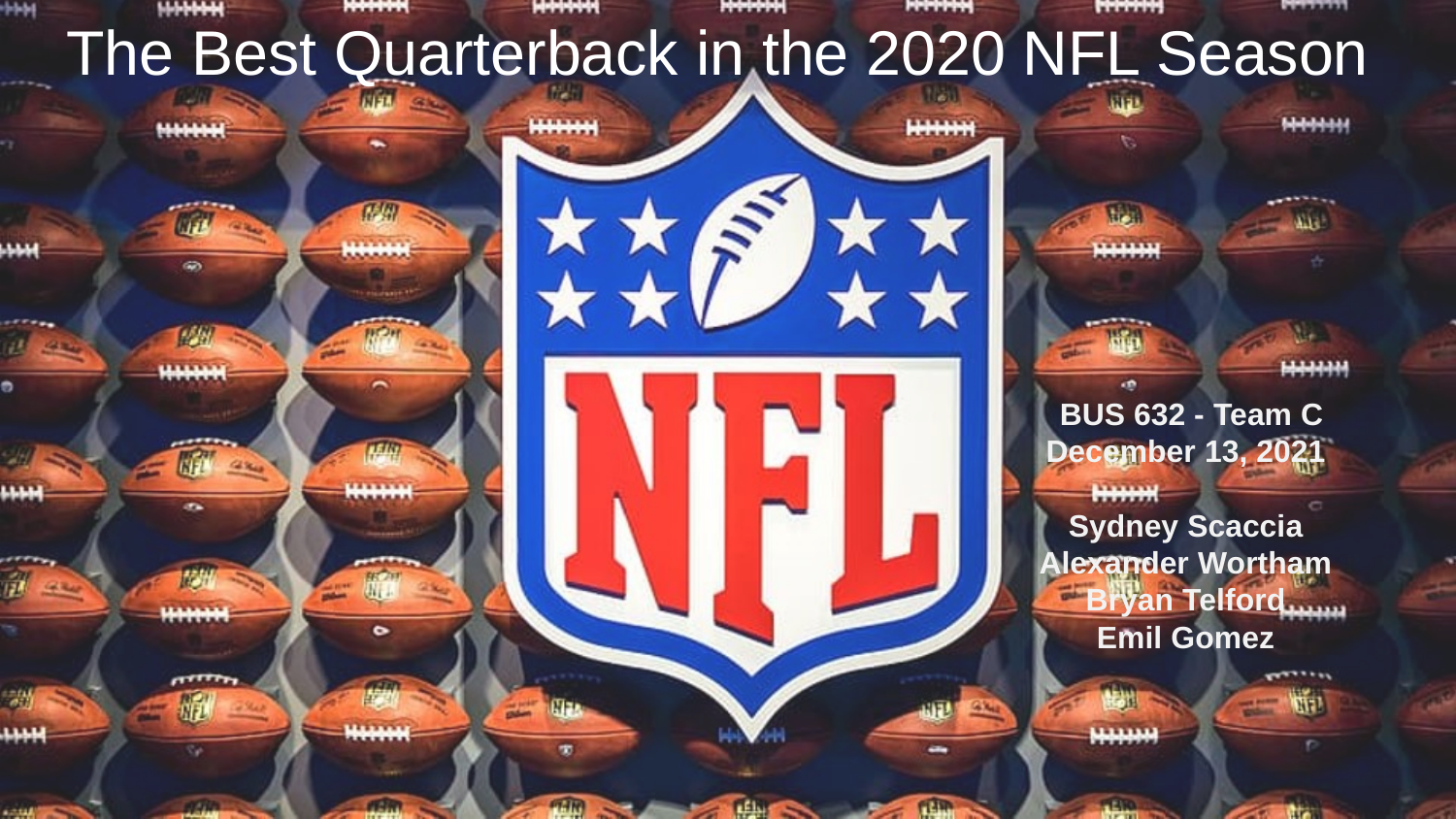

# The Best Quarterback in the 2020 NFL Season

BUS 632 - Team C
December 13, 2021

Sydney Scaccia
Alexander Wortham
Bryan Telford
Emil Gomez